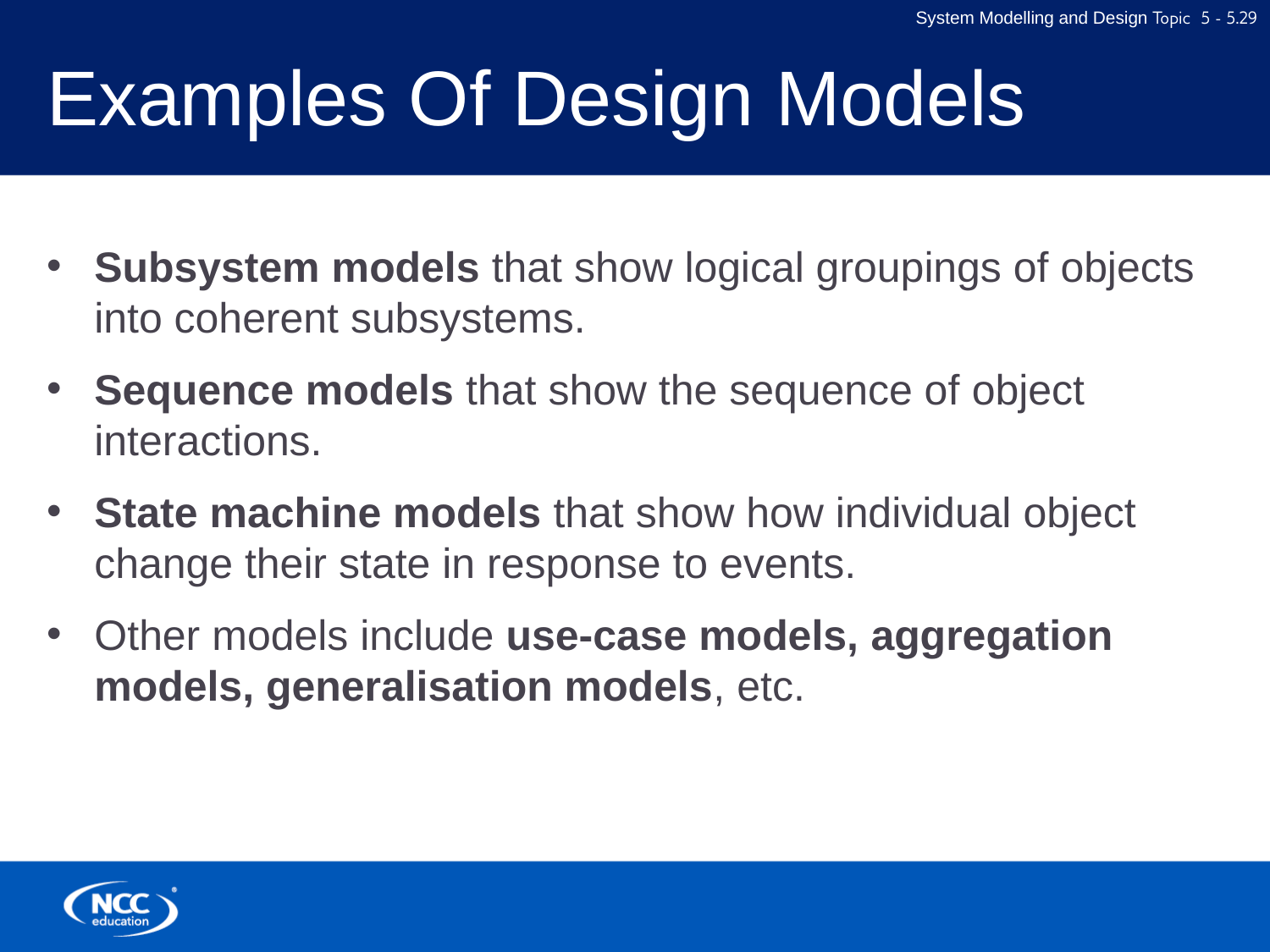

# Examples Of Design Models
Subsystem models that show logical groupings of objects into coherent subsystems.
Sequence models that show the sequence of object  interactions.
State machine models that show how individual object  change their state in response to events.
Other models include use-case models, aggregation  models, generalisation models, etc.